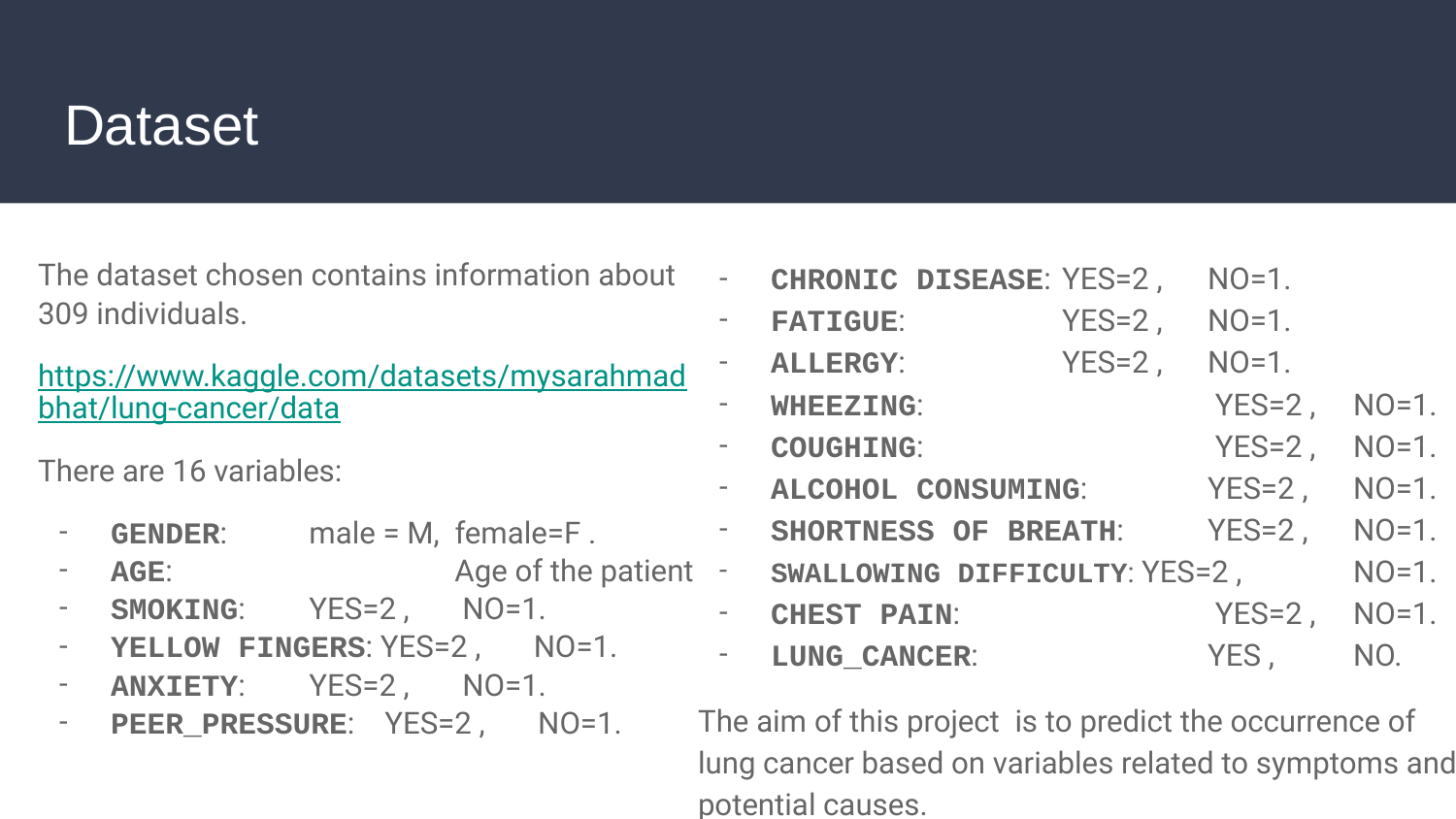

# Dataset
The dataset chosen contains information about 309 individuals.
https://www.kaggle.com/datasets/mysarahmadbhat/lung-cancer/data
There are 16 variables:
GENDER: 	       male = M,  female=F .
AGE: 		       Age of the patient
SMOKING:	       YES=2 ,       NO=1.
YELLOW FINGERS: YES=2 ,       NO=1.
ANXIETY: 	       YES=2 ,       NO=1.
PEER_PRESSURE:    YES=2 ,       NO=1.

CHRONIC DISEASE: 	YES=2 , 	NO=1.
FATIGUE:		YES=2 , 	NO=1.
ALLERGY: 		YES=2 , 	NO=1.
WHEEZING:		 YES=2 , 	NO=1.
COUGHING:		 YES=2 , 	NO=1.
ALCOHOL CONSUMING:	YES=2 , 	NO=1.
SHORTNESS OF BREATH: 	YES=2 , 	NO=1.
SWALLOWING DIFFICULTY: YES=2 , 	NO=1.
CHEST PAIN: 		 YES=2 , 	NO=1.
LUNG_CANCER: 		YES , 	NO.
The aim of this project  is to predict the occurrence of lung cancer based on variables related to symptoms and potential causes.